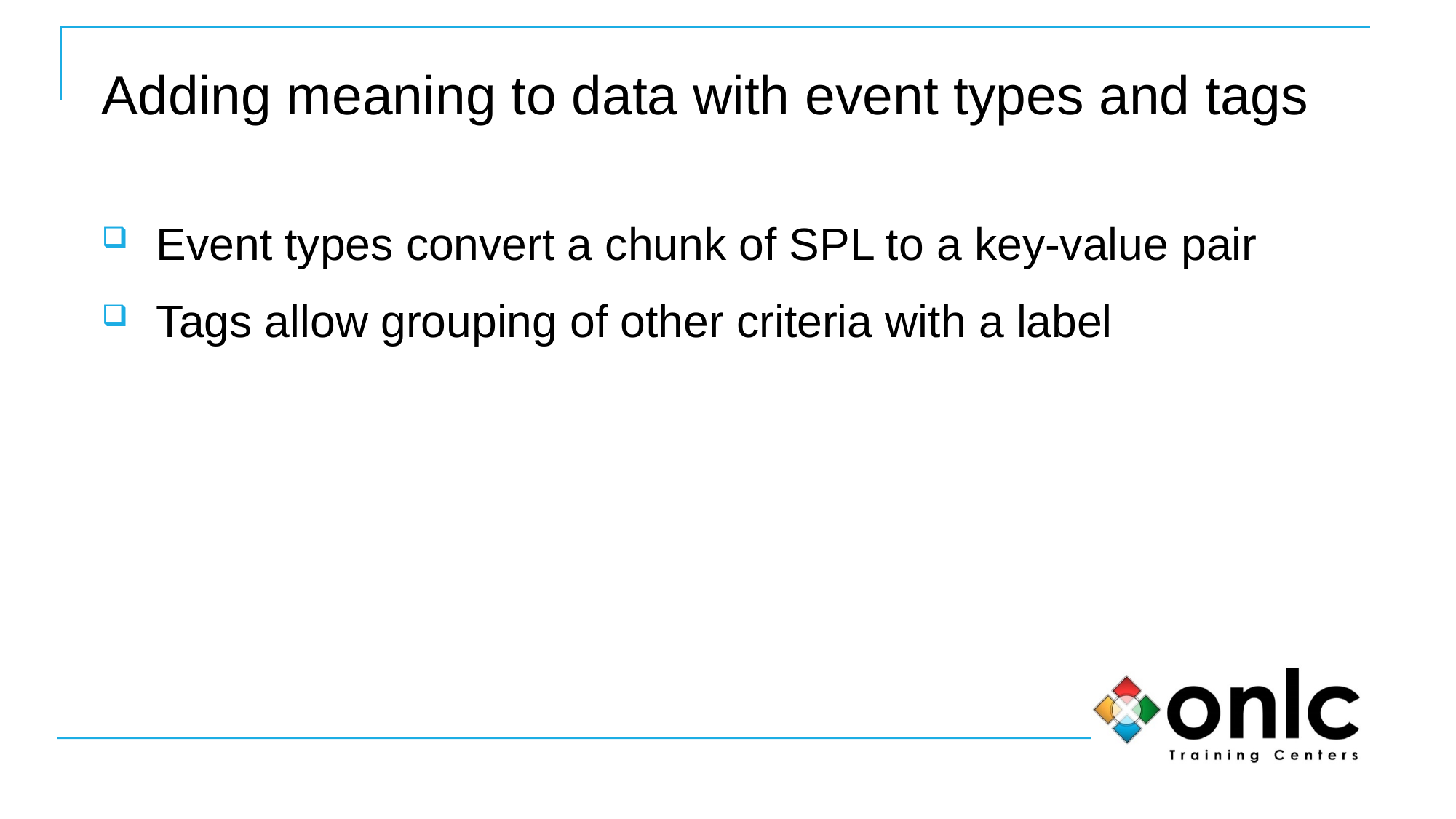

# Adding meaning to data with event types and tags
Event types convert a chunk of SPL to a key-value pair
Tags allow grouping of other criteria with a label